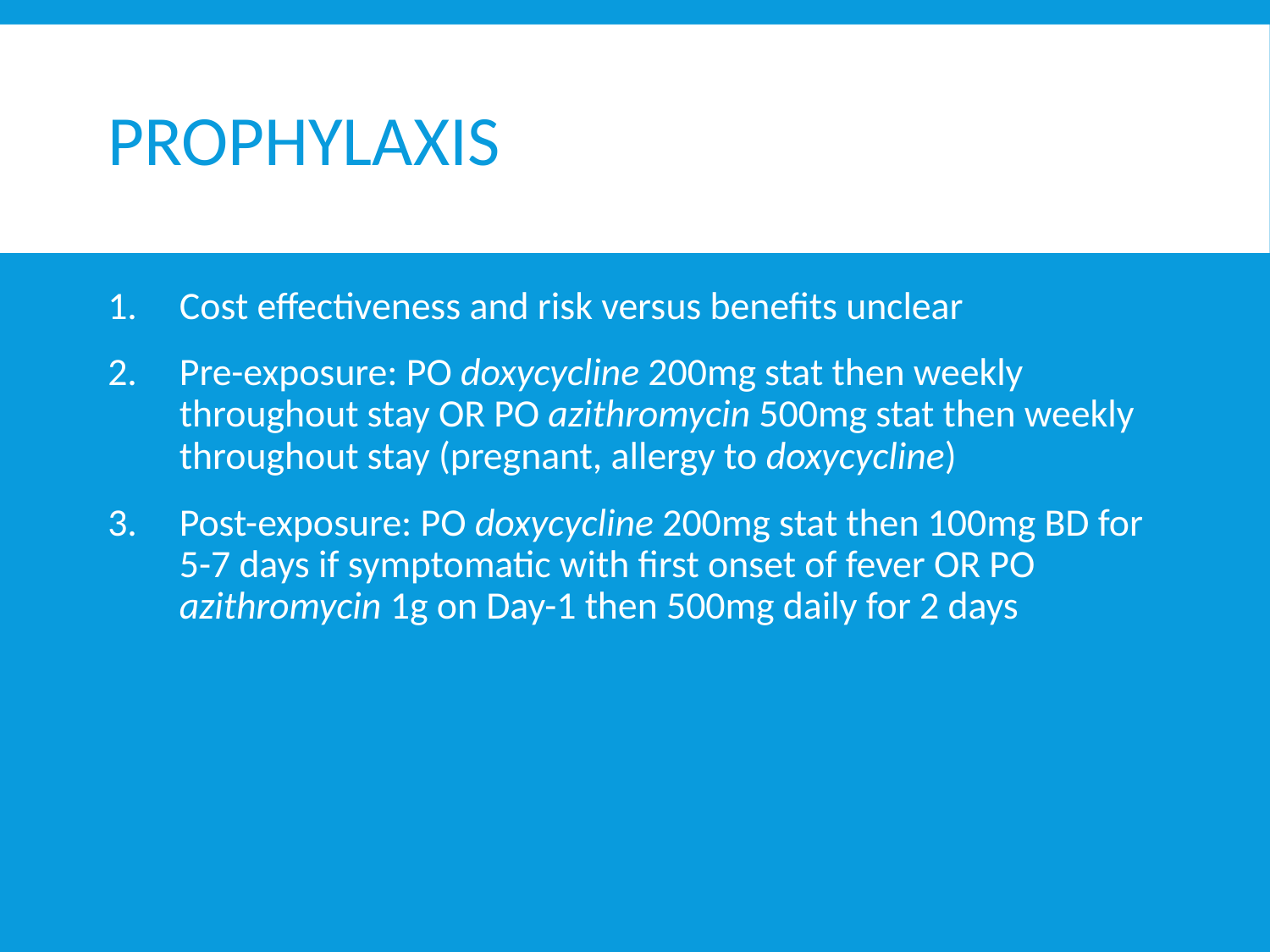

# PROPHYLAXIS
Cost effectiveness and risk versus benefits unclear
Pre-exposure: PO doxycycline 200mg stat then weekly throughout stay OR PO azithromycin 500mg stat then weekly throughout stay (pregnant, allergy to doxycycline)
Post-exposure: PO doxycycline 200mg stat then 100mg BD for 5-7 days if symptomatic with first onset of fever OR PO azithromycin 1g on Day-1 then 500mg daily for 2 days